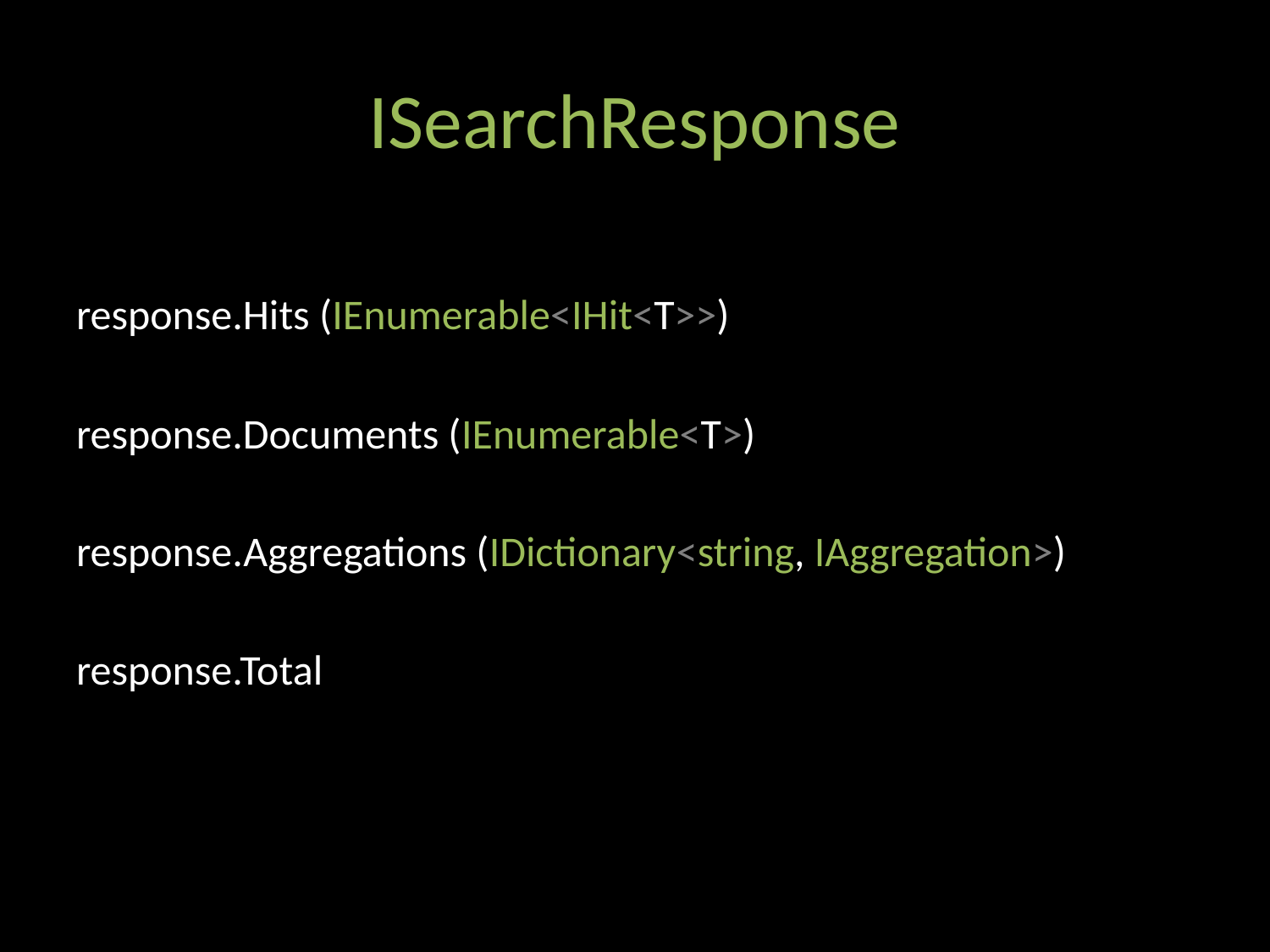

# ISearchResponse

response.Hits (IEnumerable<IHit<T>>)

response.Documents (IEnumerable<T>)

response.Aggregations (IDictionary<string, IAggregation>)

response.Total